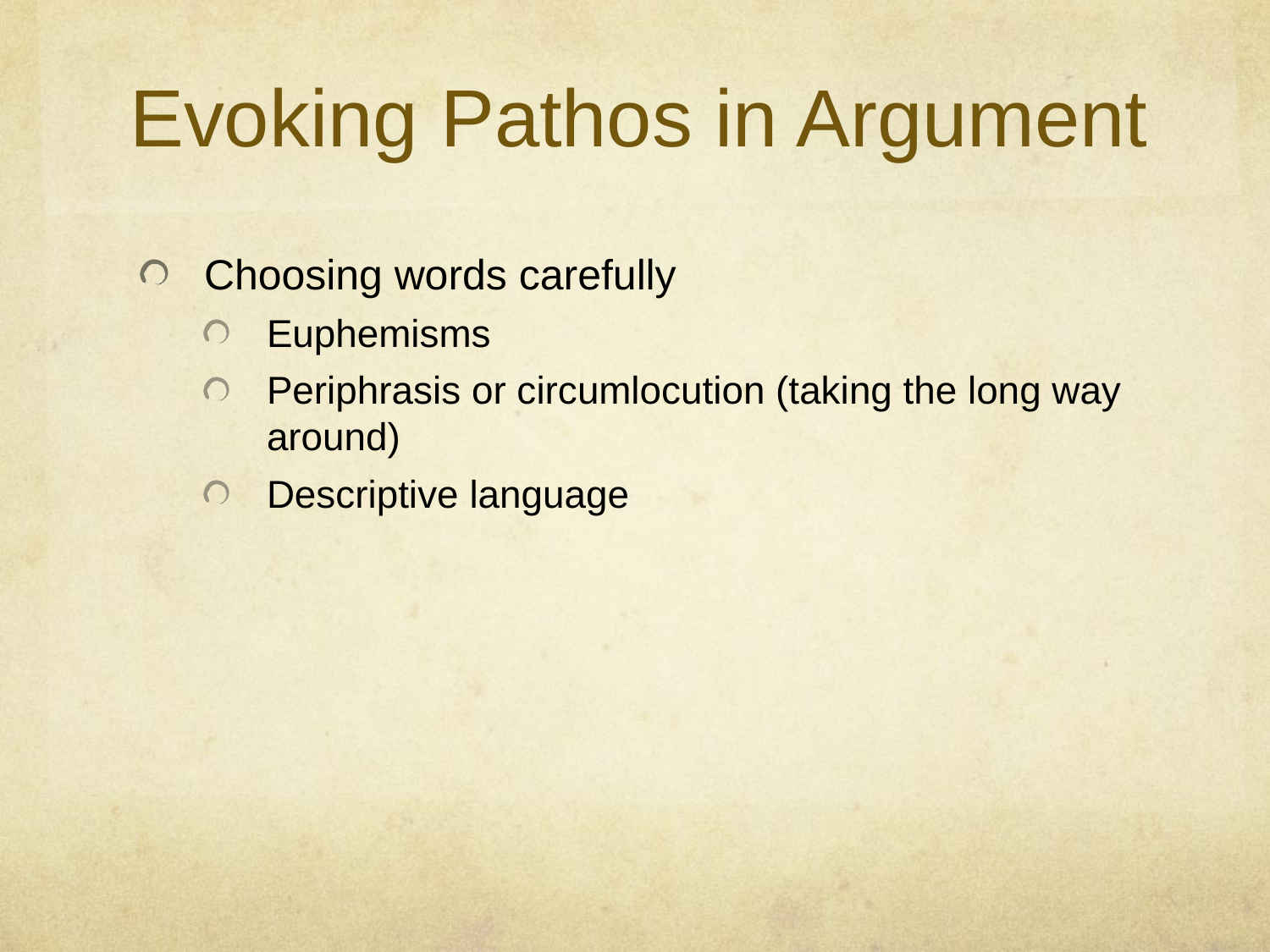

# Evoking Pathos in Argument
Choosing words carefully
Euphemisms
Periphrasis or circumlocution (taking the long way around)
Descriptive language